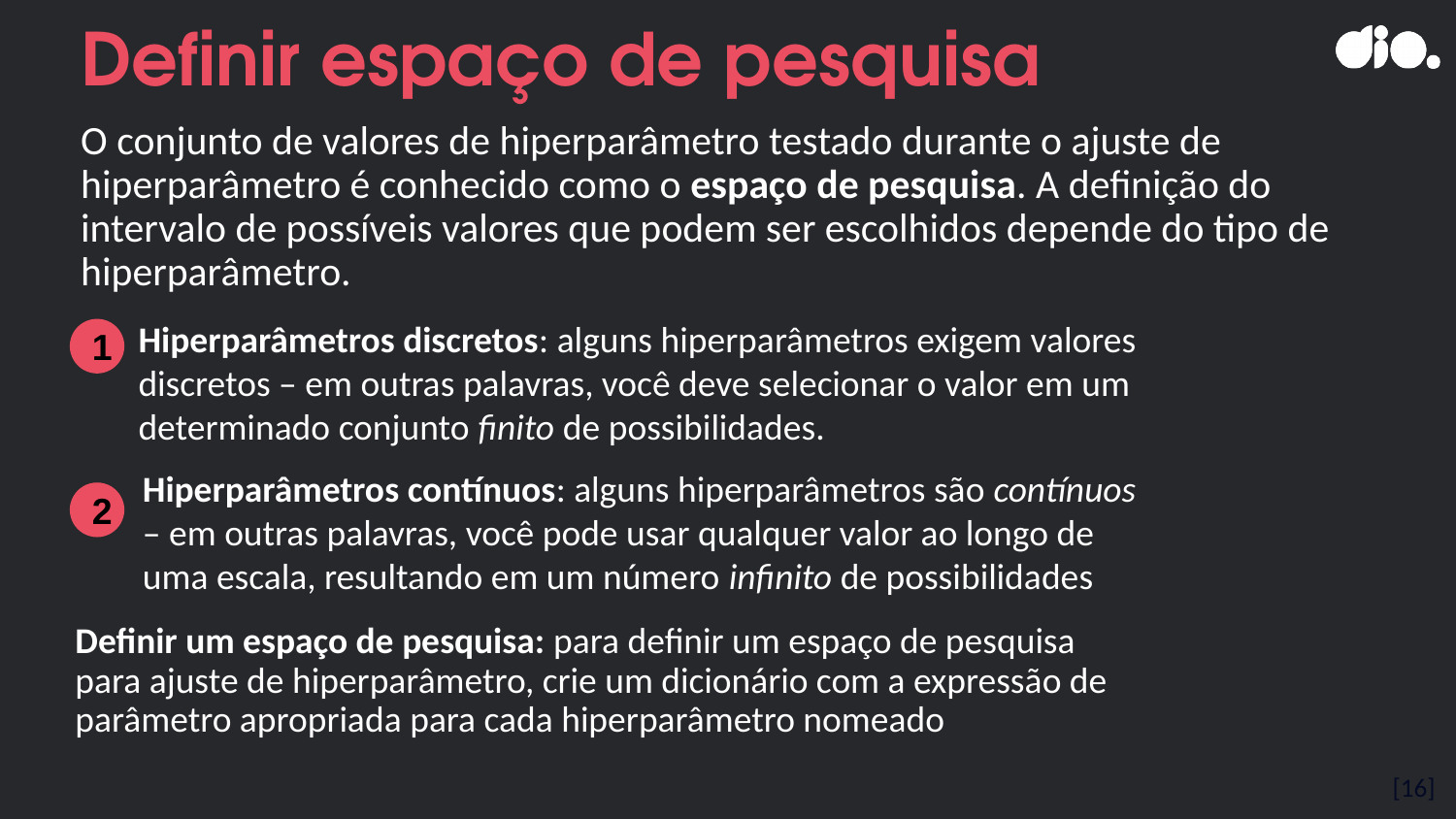

# Definir espaço de pesquisa
O conjunto de valores de hiperparâmetro testado durante o ajuste de hiperparâmetro é conhecido como o espaço de pesquisa. A definição do intervalo de possíveis valores que podem ser escolhidos depende do tipo de hiperparâmetro.
Hiperparâmetros discretos: alguns hiperparâmetros exigem valores discretos – em outras palavras, você deve selecionar o valor em um determinado conjunto finito de possibilidades.
1
Hiperparâmetros contínuos: alguns hiperparâmetros são contínuos – em outras palavras, você pode usar qualquer valor ao longo de uma escala, resultando em um número infinito de possibilidades
2
Definir um espaço de pesquisa: para definir um espaço de pesquisa para ajuste de hiperparâmetro, crie um dicionário com a expressão de parâmetro apropriada para cada hiperparâmetro nomeado
[16]